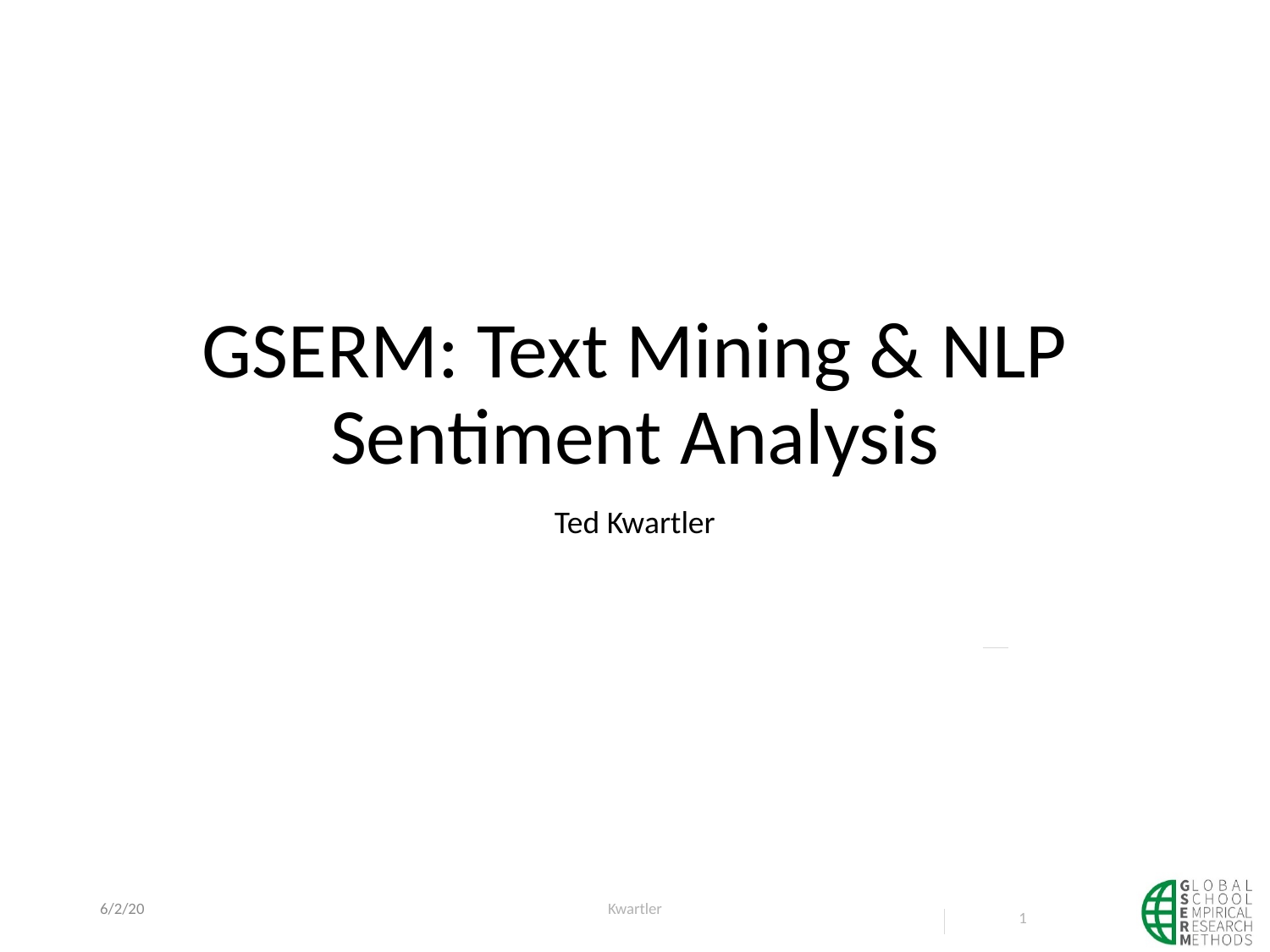

# GSERM: Text Mining & NLP Sentiment Analysis
Ted Kwartler
6/2/20
Kwartler
1